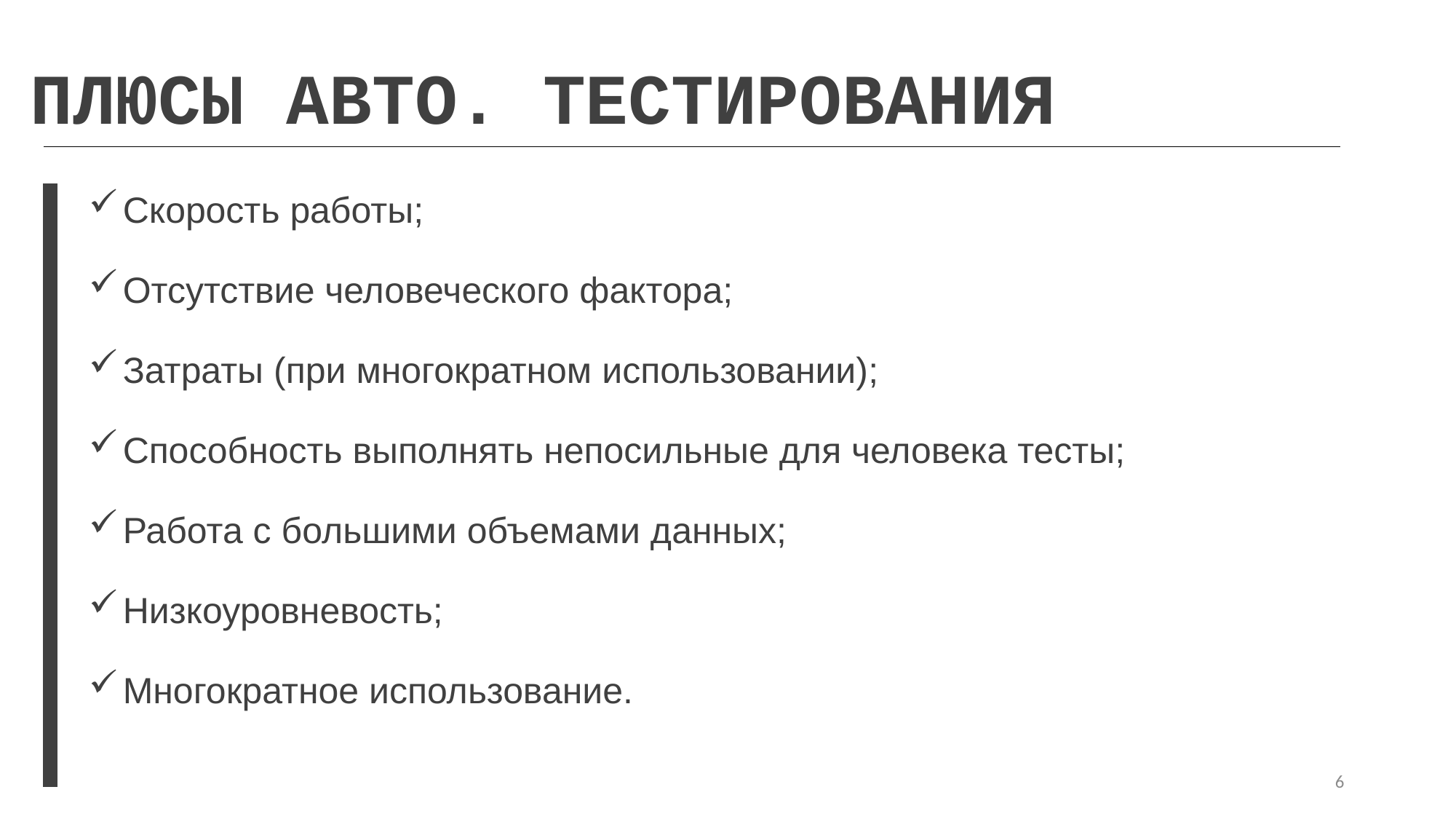

ПЛЮСЫ АВТО. ТЕСТИРОВАНИЯ
Скорость работы;
Отсутствие человеческого фактора;
Затраты (при многократном использовании);
Способность выполнять непосильные для человека тесты;
Работа с большими объемами данных;
Низкоуровневость;
Многократное использование.

6